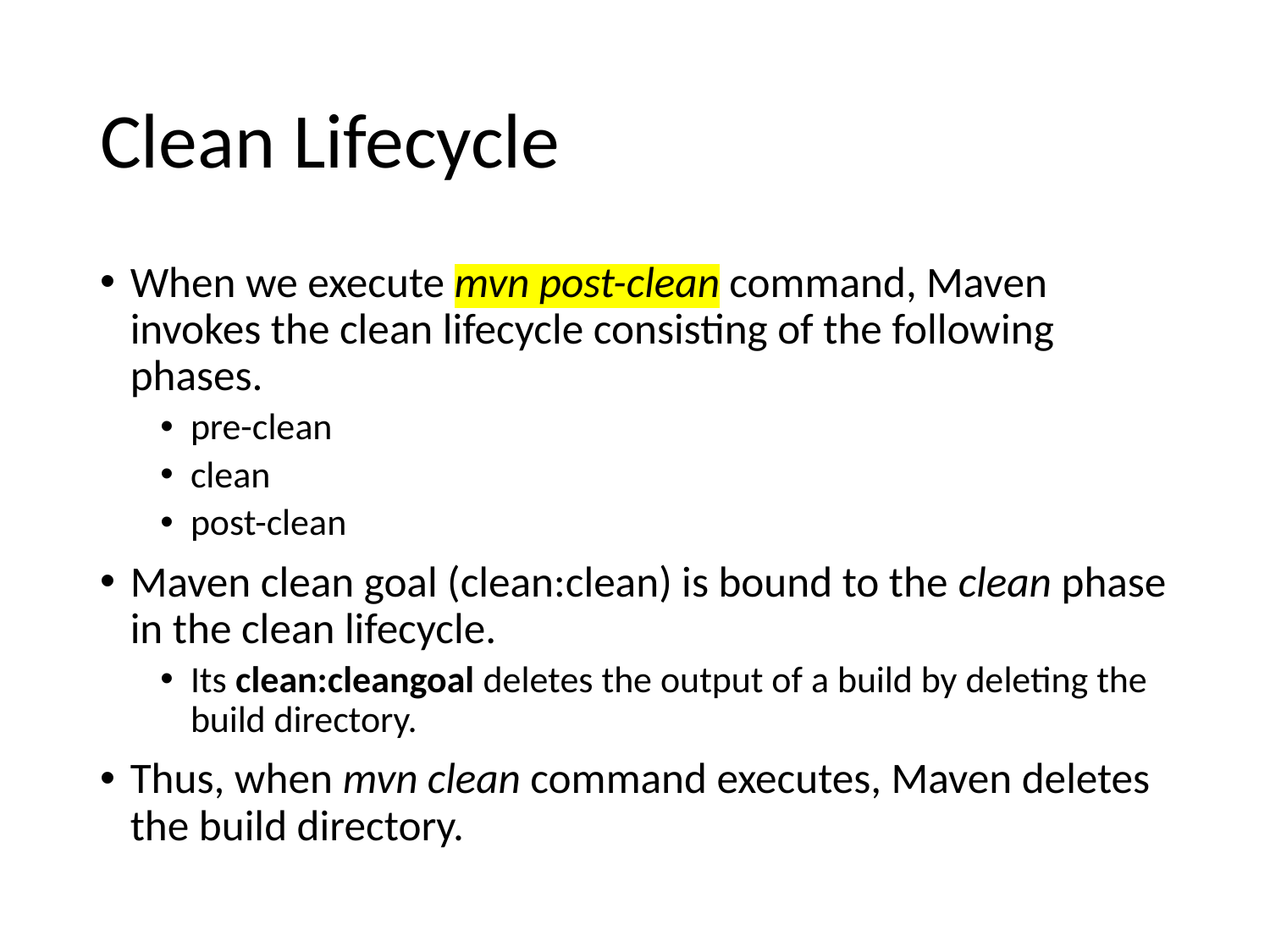

# Clean Lifecycle
When we execute mvn post-clean command, Maven invokes the clean lifecycle consisting of the following phases.
pre-clean
clean
post-clean
Maven clean goal (clean:clean) is bound to the clean phase in the clean lifecycle.
Its clean:cleangoal deletes the output of a build by deleting the build directory.
Thus, when mvn clean command executes, Maven deletes the build directory.